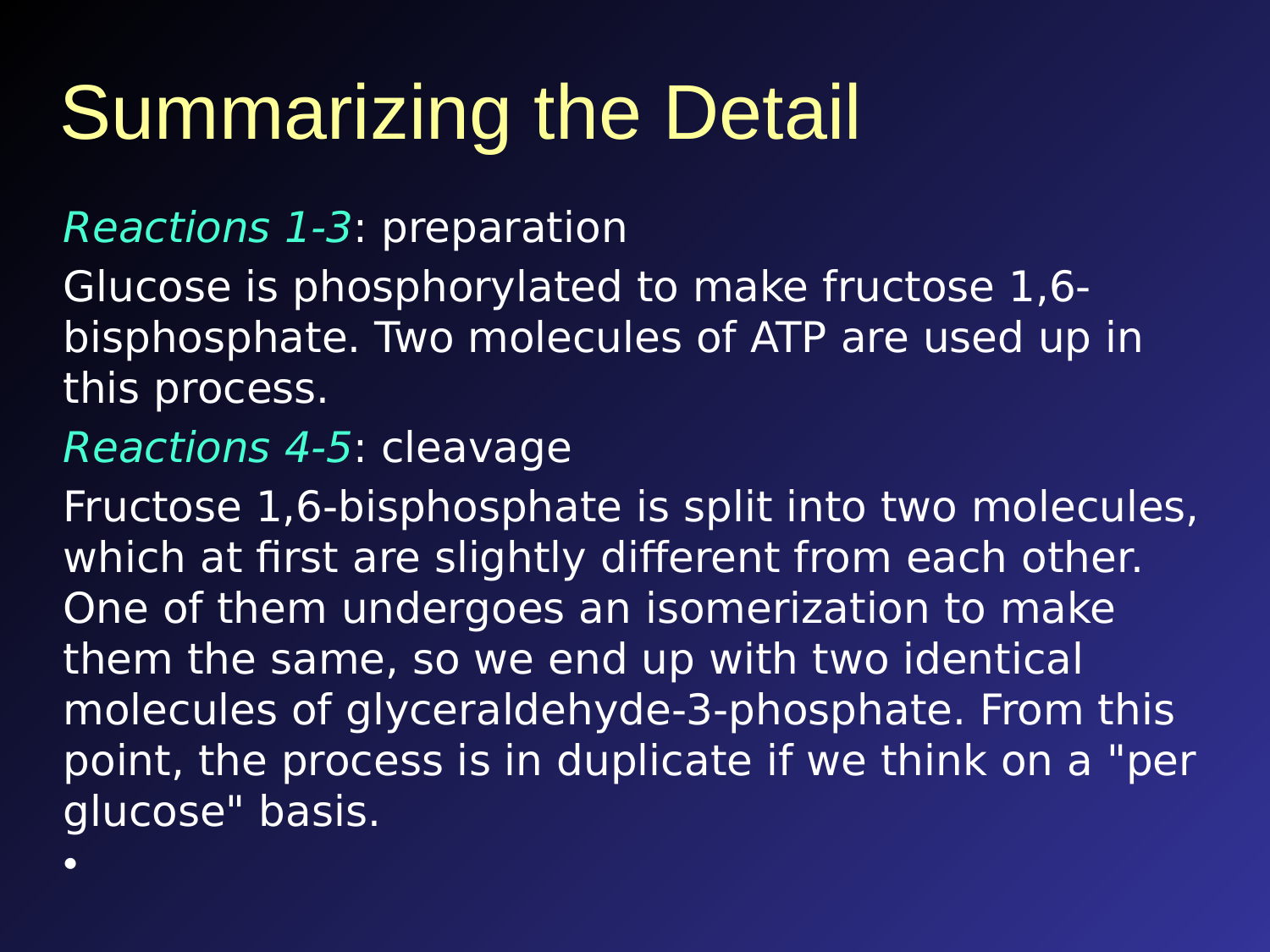

# Summarizing the Detail
Reactions 1-3: preparation
Glucose is phosphorylated to make fructose 1,6- bisphosphate. Two molecules of ATP are used up in this process.
Reactions 4-5: cleavage
Fructose 1,6-bisphosphate is split into two molecules, which at first are slightly different from each other. One of them undergoes an isomerization to make them the same, so we end up with two identical molecules of glyceraldehyde-3-phosphate. From this point, the process is in duplicate if we think on a "per glucose" basis.